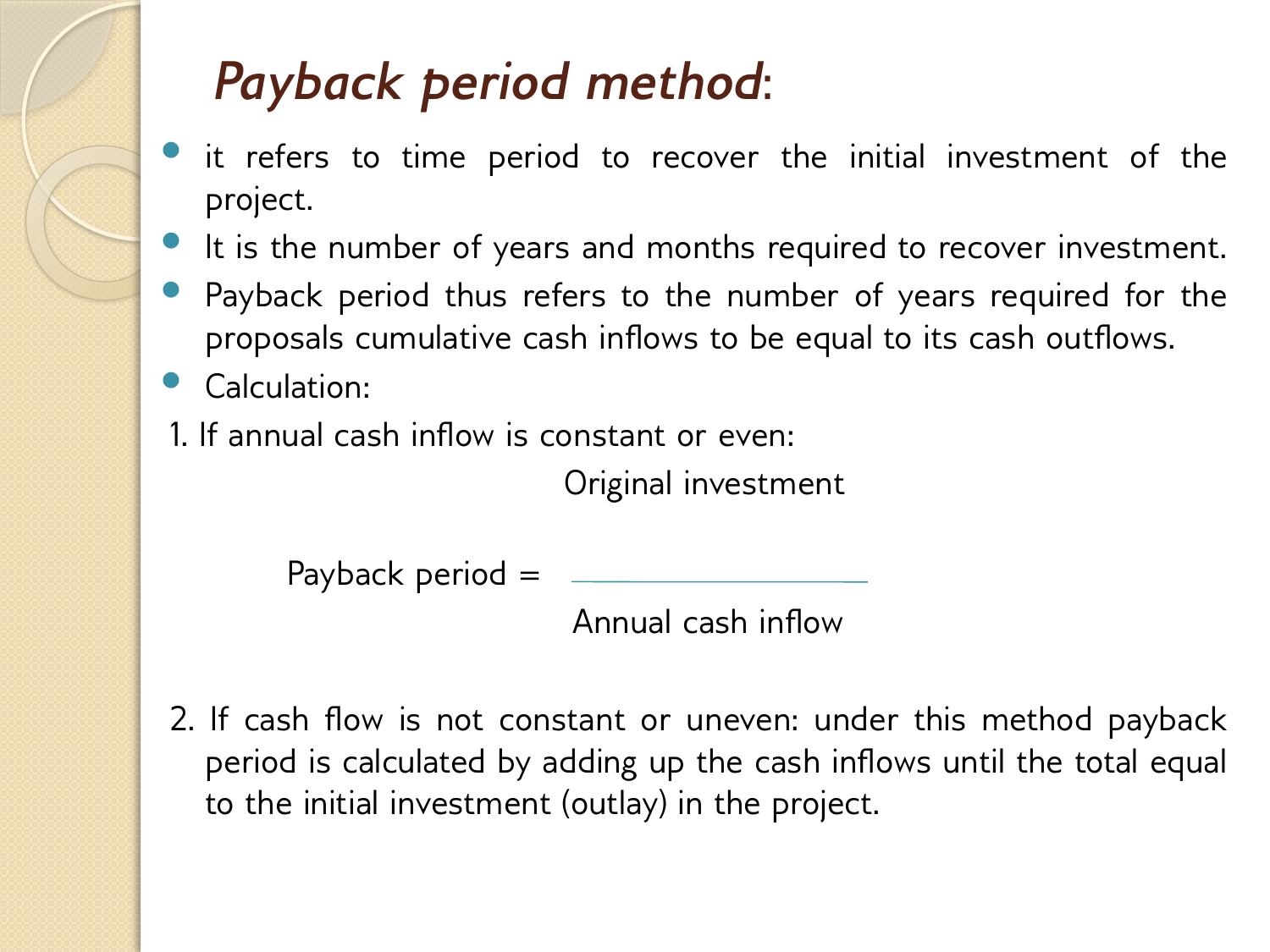

# Payback period method:
it refers to time period to recover the initial investment of the project.
It is the number of years and months required to recover investment.
Payback period thus refers to the number of years required for the proposals cumulative cash inflows to be equal to its cash outflows.
Calculation:
1. If annual cash inflow is constant or even:
                                     Original investment
           Payback period =
                                      Annual cash inflow

2. If cash flow is not constant or uneven: under this method payback period is calculated by adding up the cash inflows until the total equal to the initial investment (outlay) in the project.